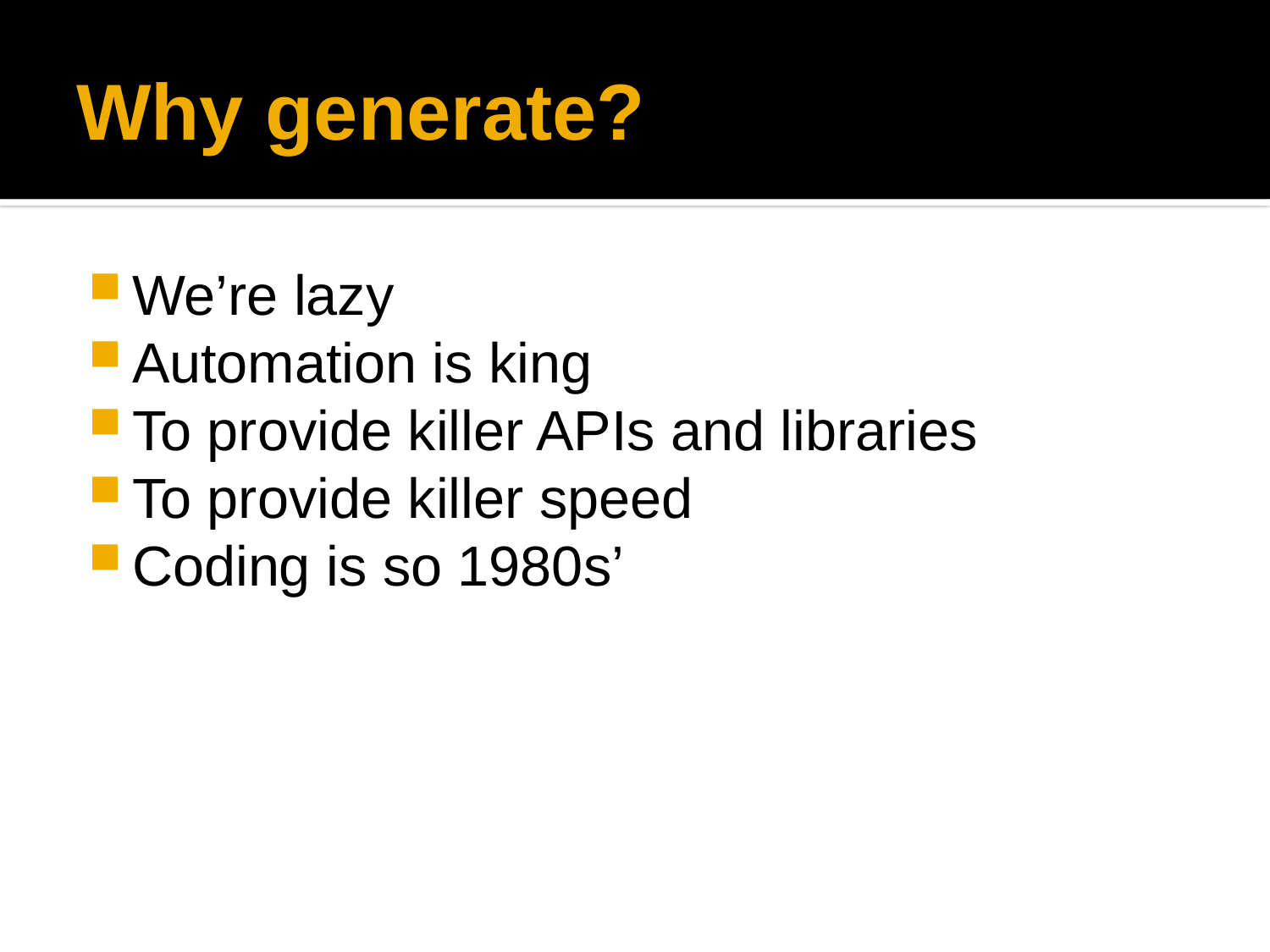

# Why generate?
We’re lazy
Automation is king
To provide killer APIs and libraries
To provide killer speed
Coding is so 1980s’